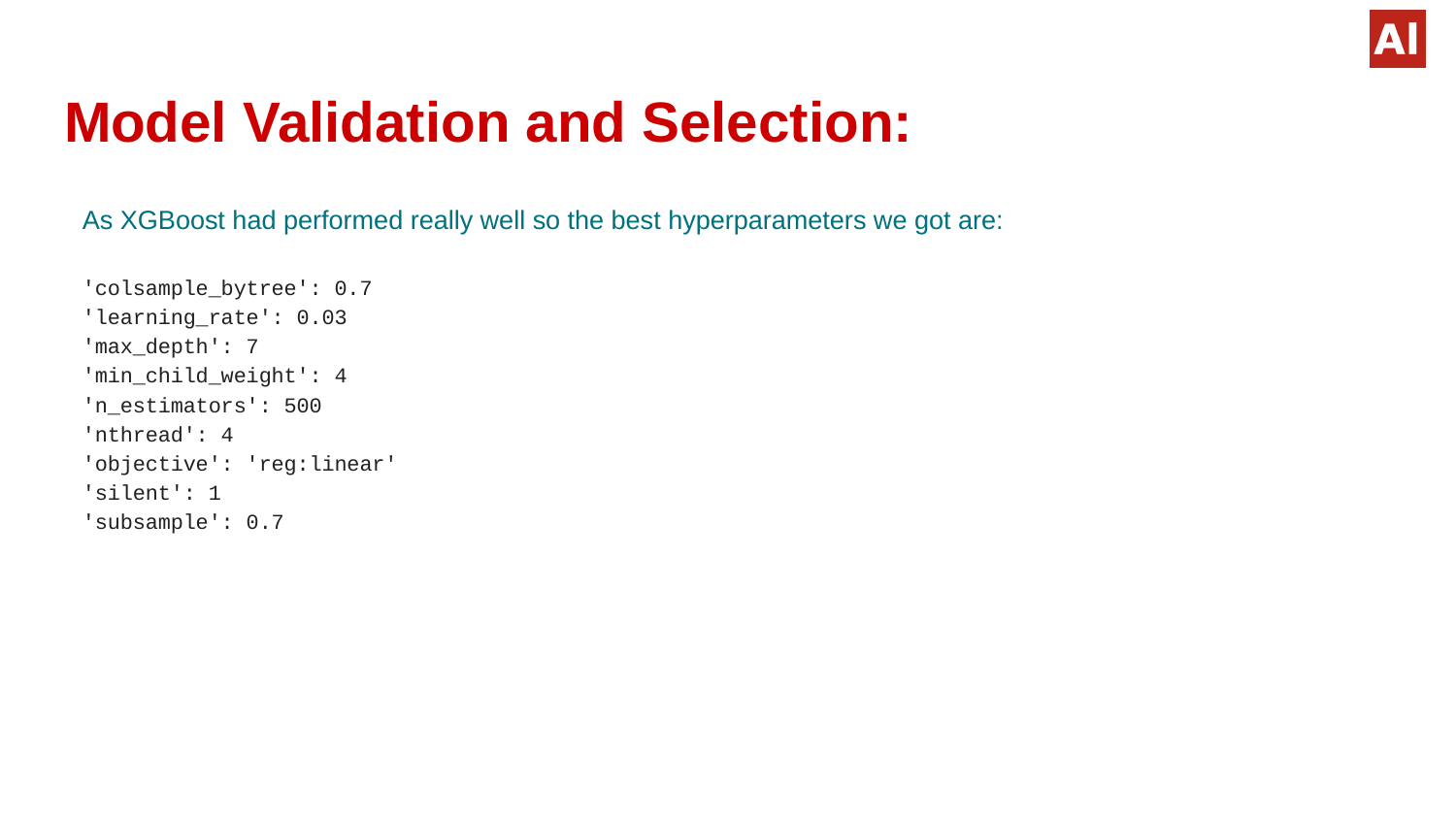

# Model Validation and Selection:
As XGBoost had performed really well so the best hyperparameters we got are:

'colsample_bytree': 0.7
'learning_rate': 0.03
'max_depth': 7
'min_child_weight': 4
'n_estimators': 500
'nthread': 4
'objective': 'reg:linear'
'silent': 1
'subsample': 0.7